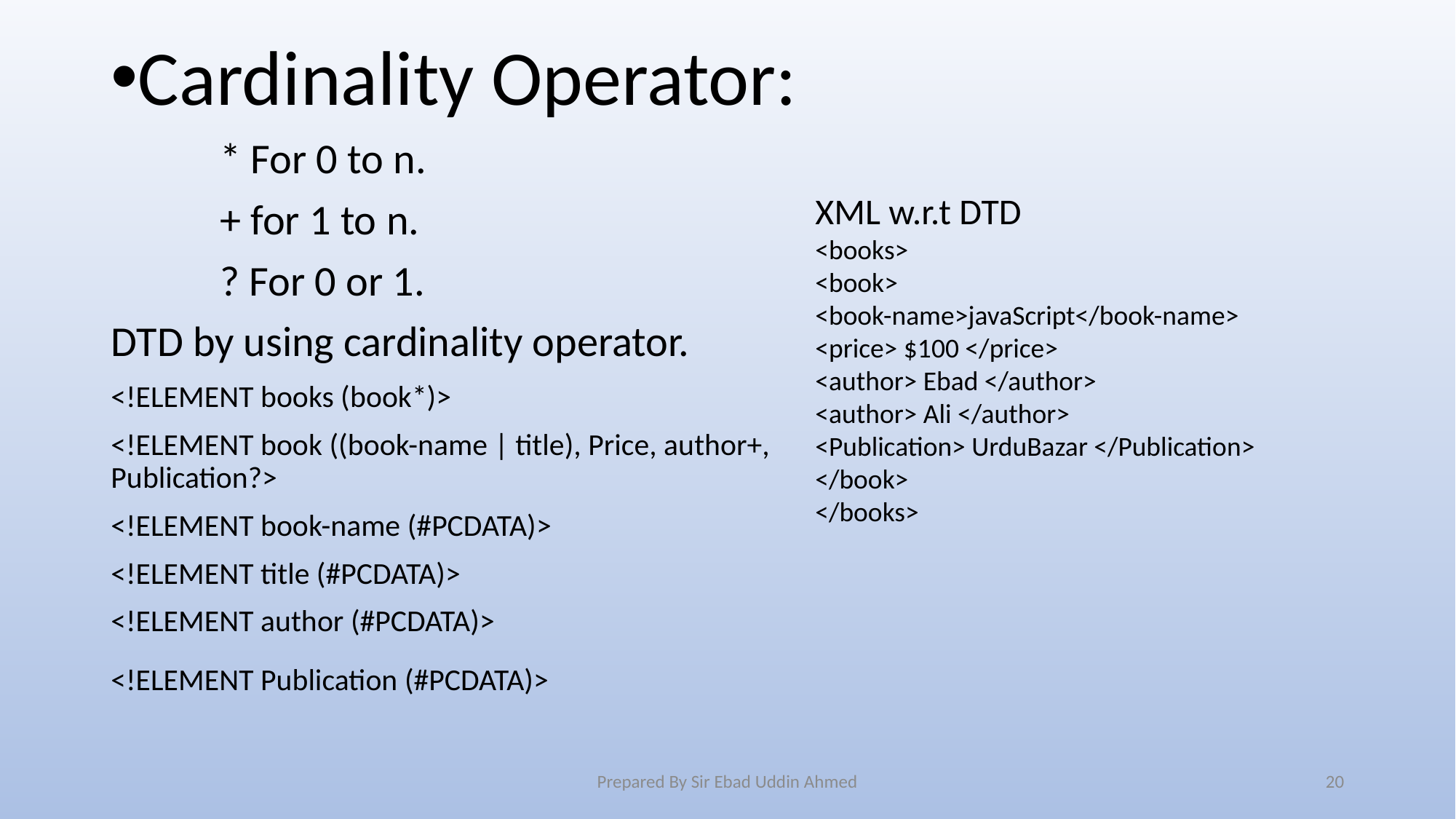

Cardinality Operator:
	* For 0 to n.
	+ for 1 to n.
	? For 0 or 1.
DTD by using cardinality operator.
<!ELEMENT books (book*)>
<!ELEMENT book ((book-name | title), Price, author+, Publication?>
<!ELEMENT book-name (#PCDATA)>
<!ELEMENT title (#PCDATA)>
<!ELEMENT author (#PCDATA)>
<!ELEMENT Publication (#PCDATA)>

XML w.r.t DTD
<books>
<book>
<book-name>javaScript</book-name>
<price> $100 </price>
<author> Ebad </author>
<author> Ali </author>
<Publication> UrduBazar </Publication>
</book>
</books>

Prepared By Sir Ebad Uddin Ahmed
20